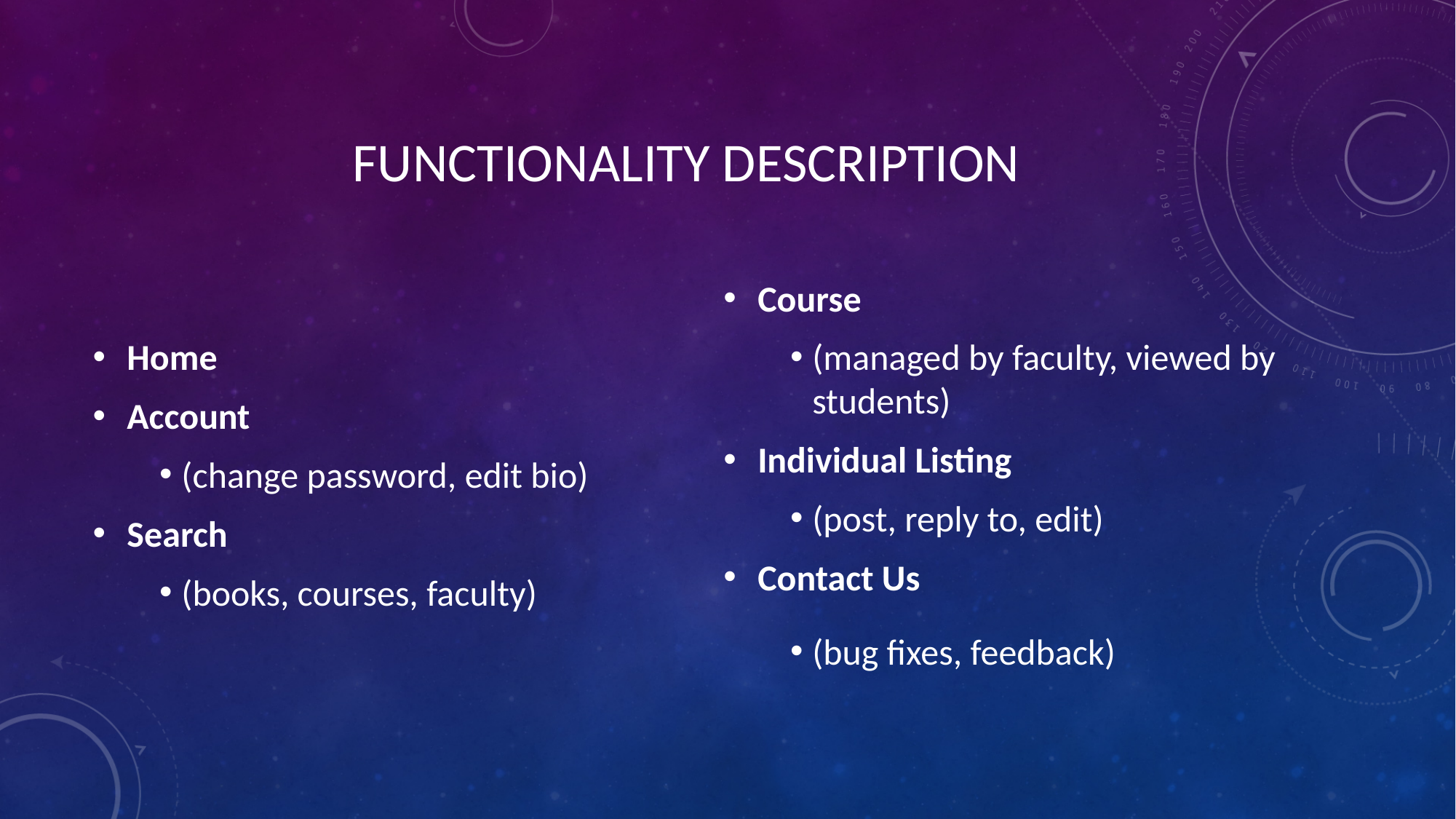

# FUNCTIONALITY DESCRIPTION
Home
Account
(change password, edit bio)
Search
(books, courses, faculty)
Course
(managed by faculty, viewed by students)
Individual Listing
(post, reply to, edit)
Contact Us
(bug fixes, feedback)